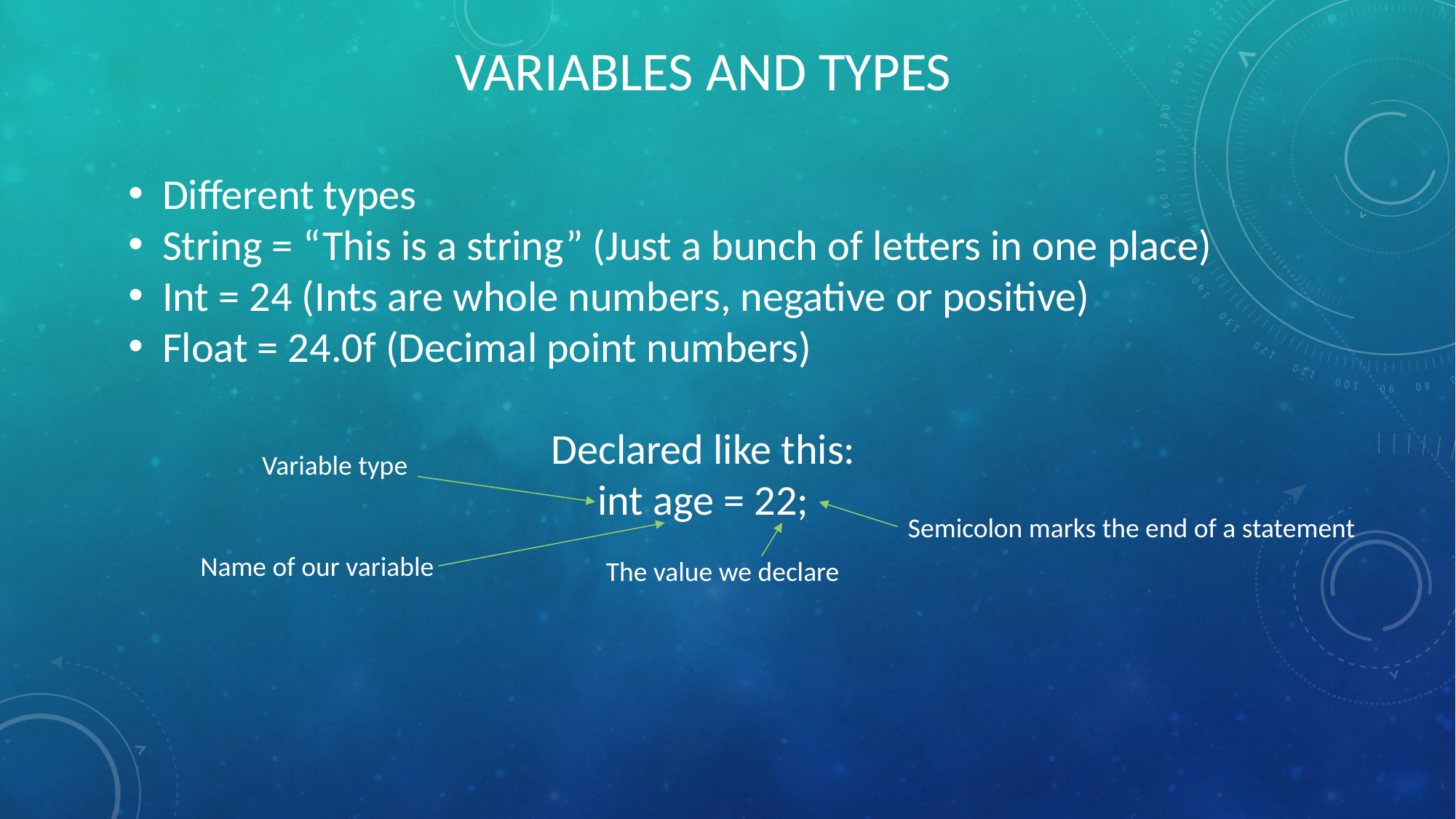

# Variables and types

Different types
String = “This is a string” (Just a bunch of letters in one place)
Int = 24 (Ints are whole numbers, negative or positive)
Float = 24.0f (Decimal point numbers)

Declared like this:
int age = 22;

Variable type
Semicolon marks the end of a statement
Name of our variable
The value we declare